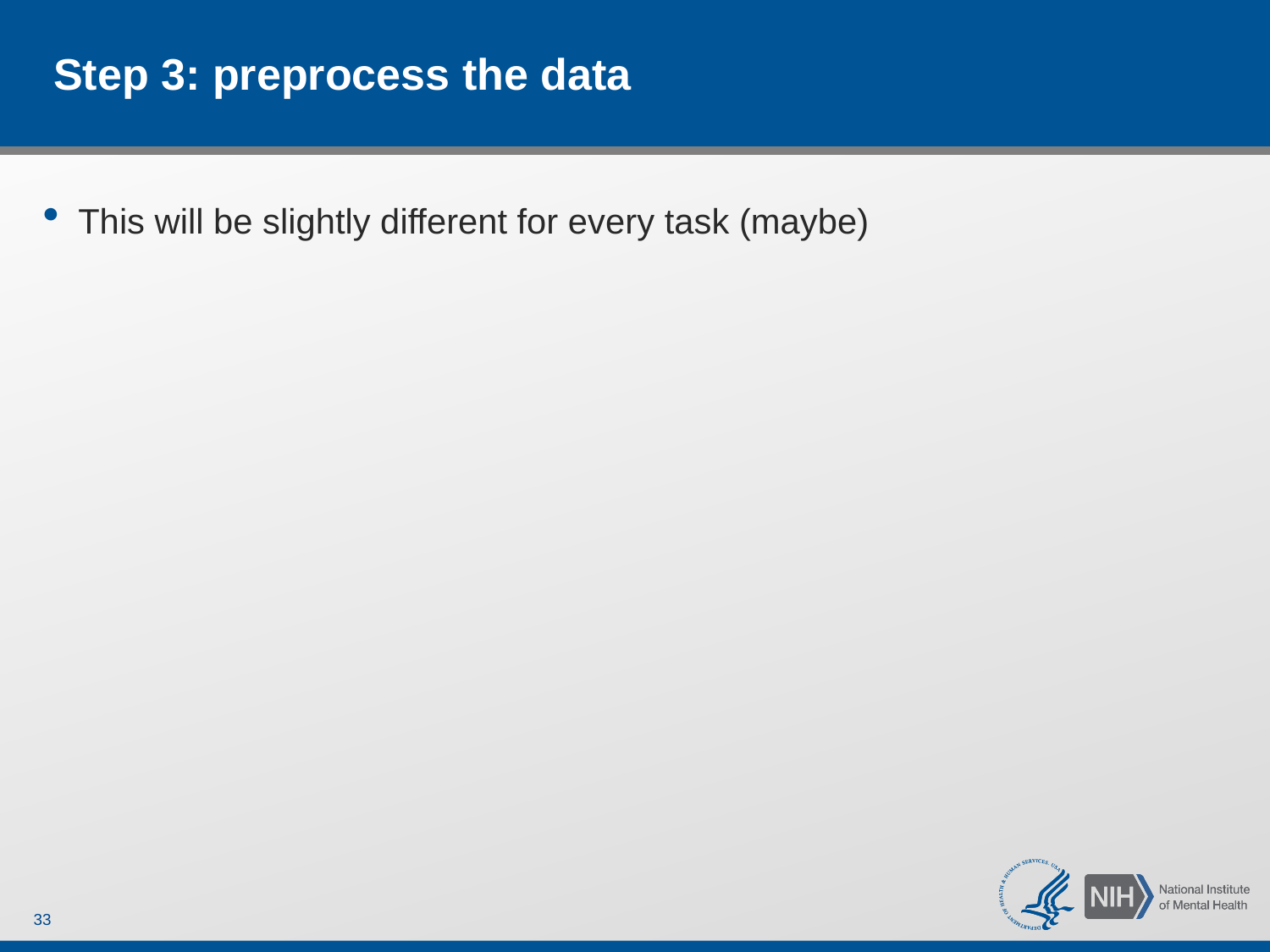

# Step 3: preprocess the data
This will be slightly different for every task (maybe)
33